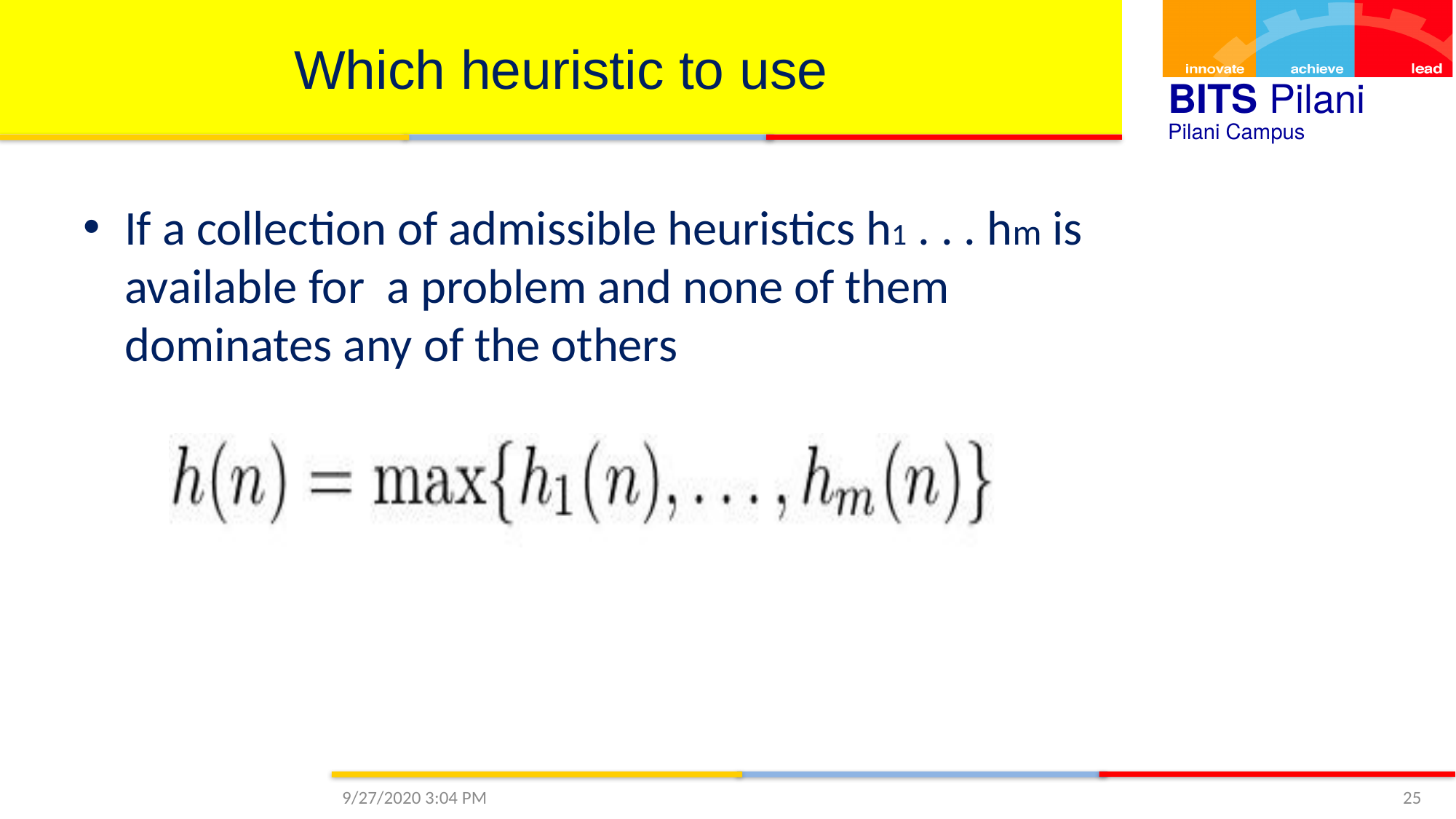

# Which heuristic to use
If a collection of admissible heuristics h1 . . . hm is available for  a problem and none of them dominates any of the others

9/27/2020 3:04 PM
25